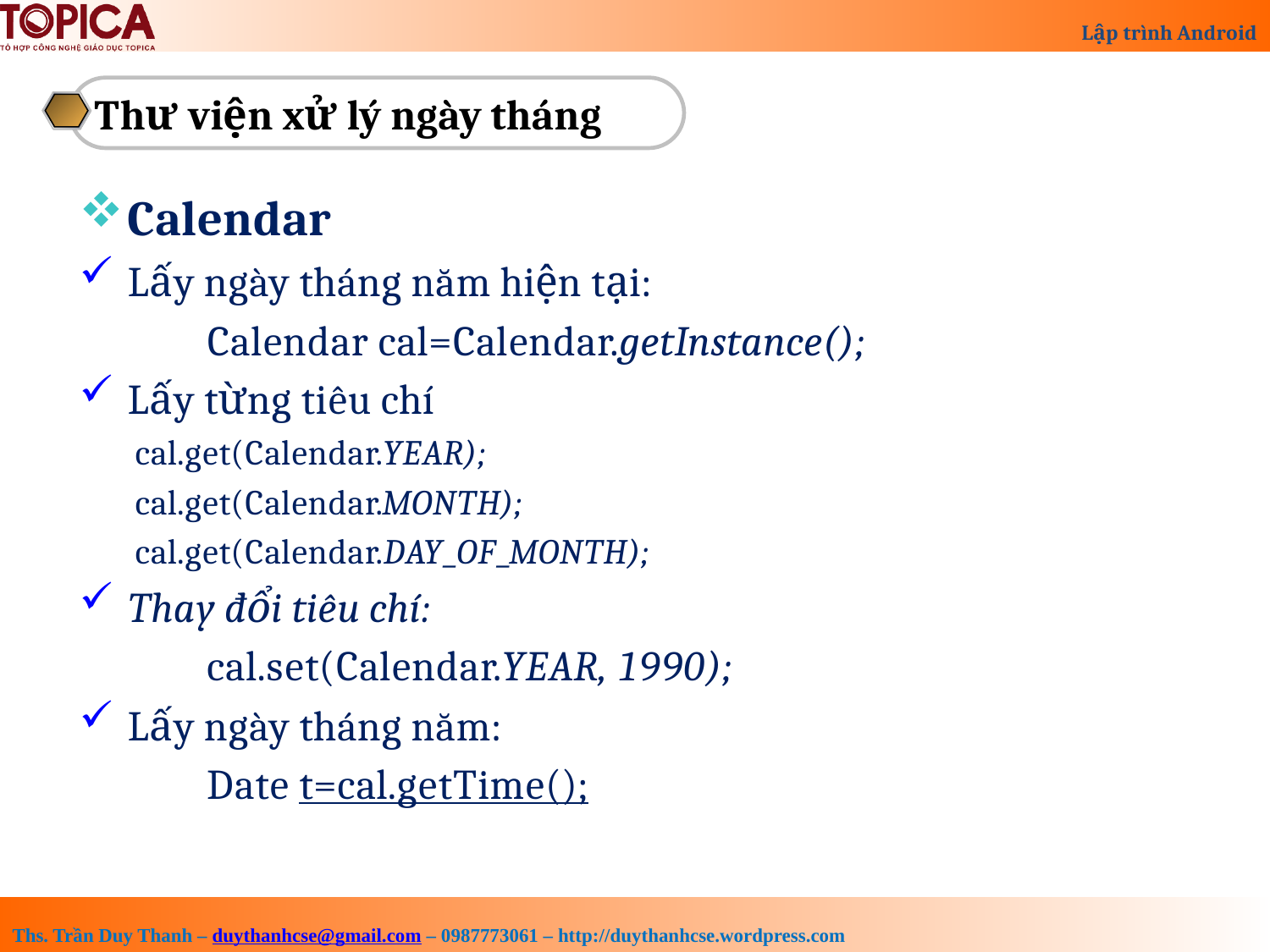

Thư viện xử lý ngày tháng

Calendar
Lấy ngày tháng năm hiện tại:
	Calendar cal=Calendar.getInstance();
Lấy từng tiêu chí
cal.get(Calendar.YEAR);
cal.get(Calendar.MONTH);
cal.get(Calendar.DAY_OF_MONTH);
Thay đổi tiêu chí:
	cal.set(Calendar.YEAR, 1990);
Lấy ngày tháng năm:
	Date t=cal.getTime();